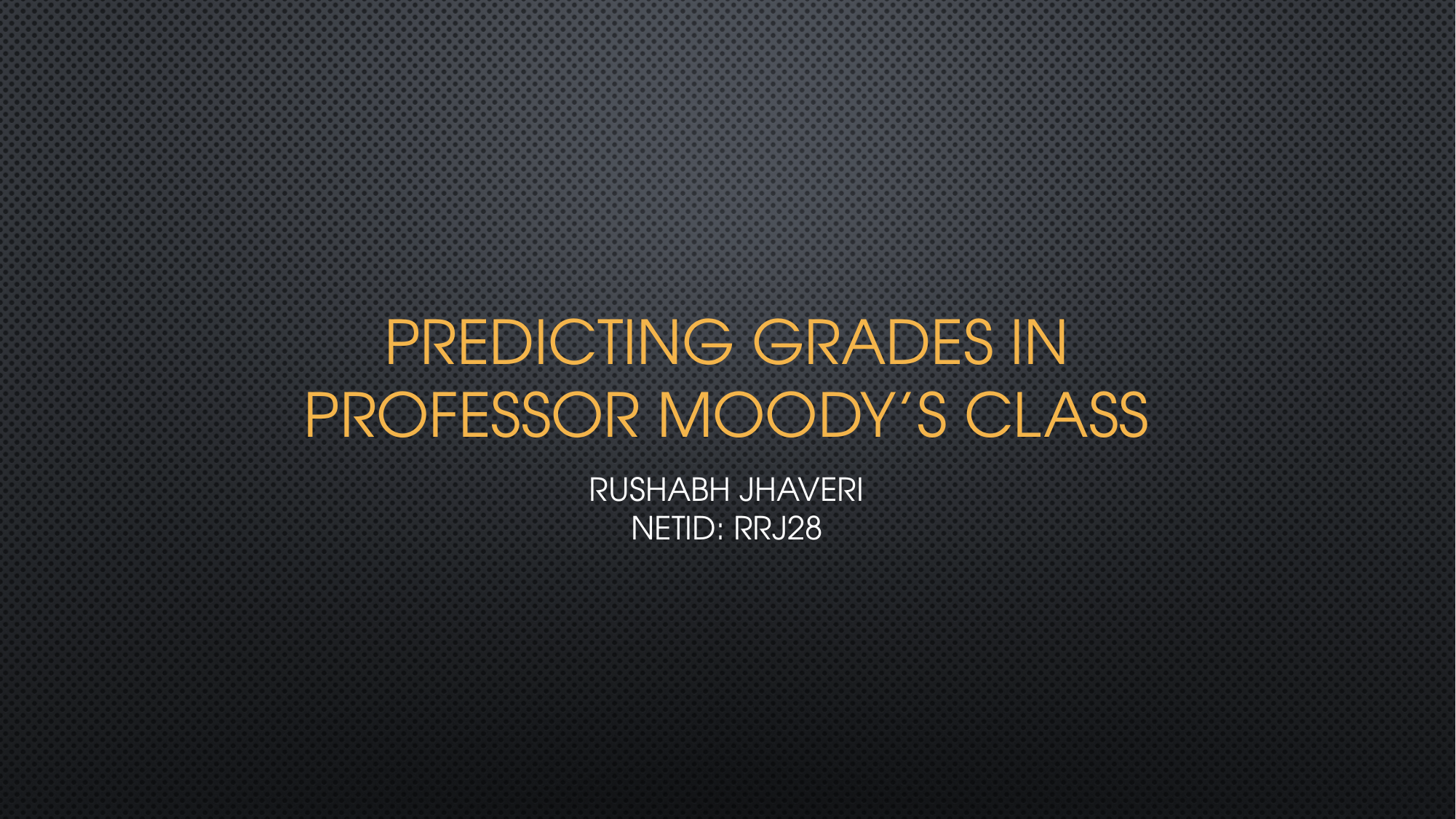

# Predicting Grades in professor moody’s class
Rushabh Jhaveri
NetID: rrj28